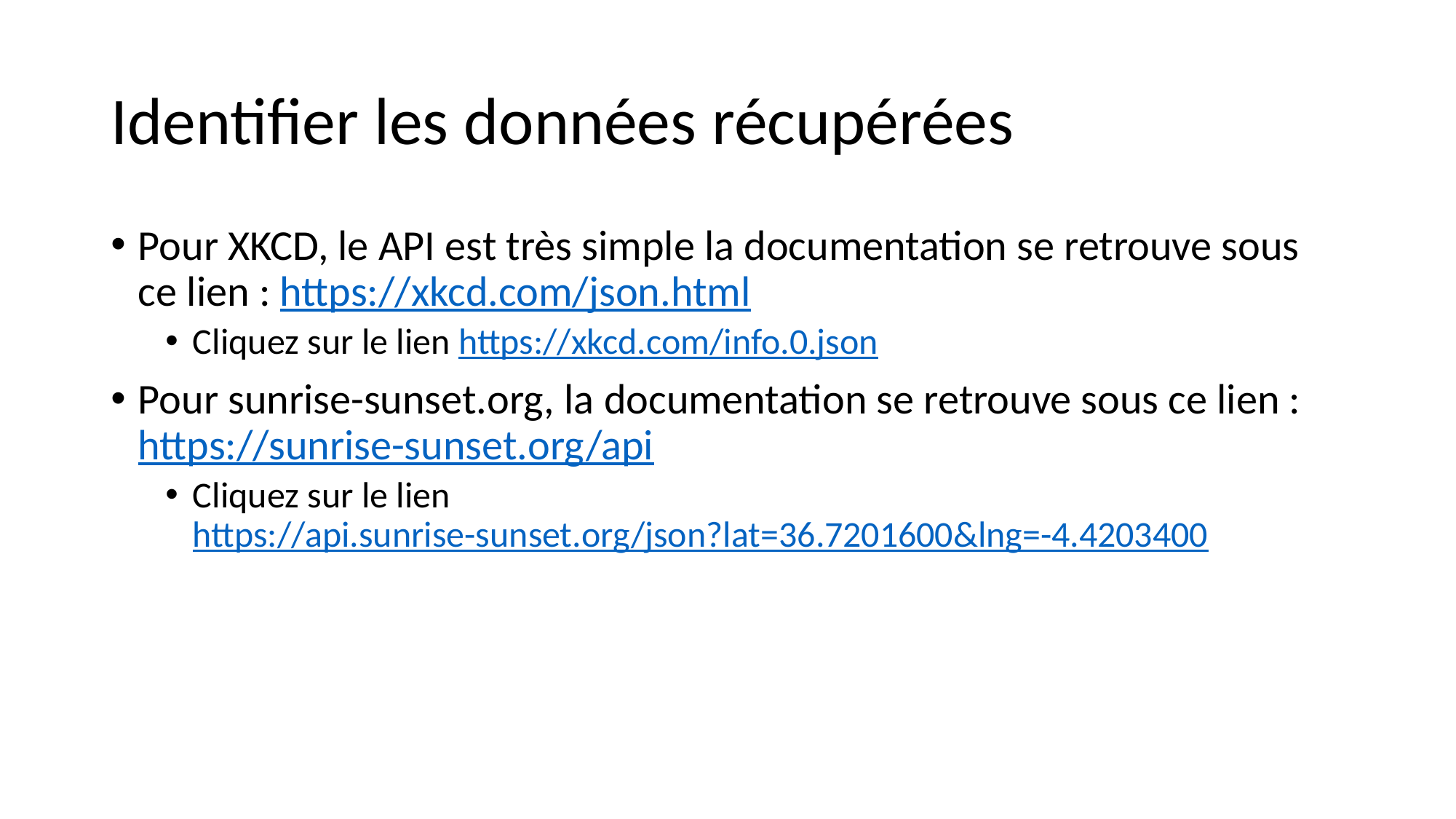

# Identifier les données récupérées
Pour XKCD, le API est très simple la documentation se retrouve sous ce lien : https://xkcd.com/json.html
Cliquez sur le lien https://xkcd.com/info.0.json
Pour sunrise-sunset.org, la documentation se retrouve sous ce lien : https://sunrise-sunset.org/api
Cliquez sur le lien https://api.sunrise-sunset.org/json?lat=36.7201600&lng=-4.4203400